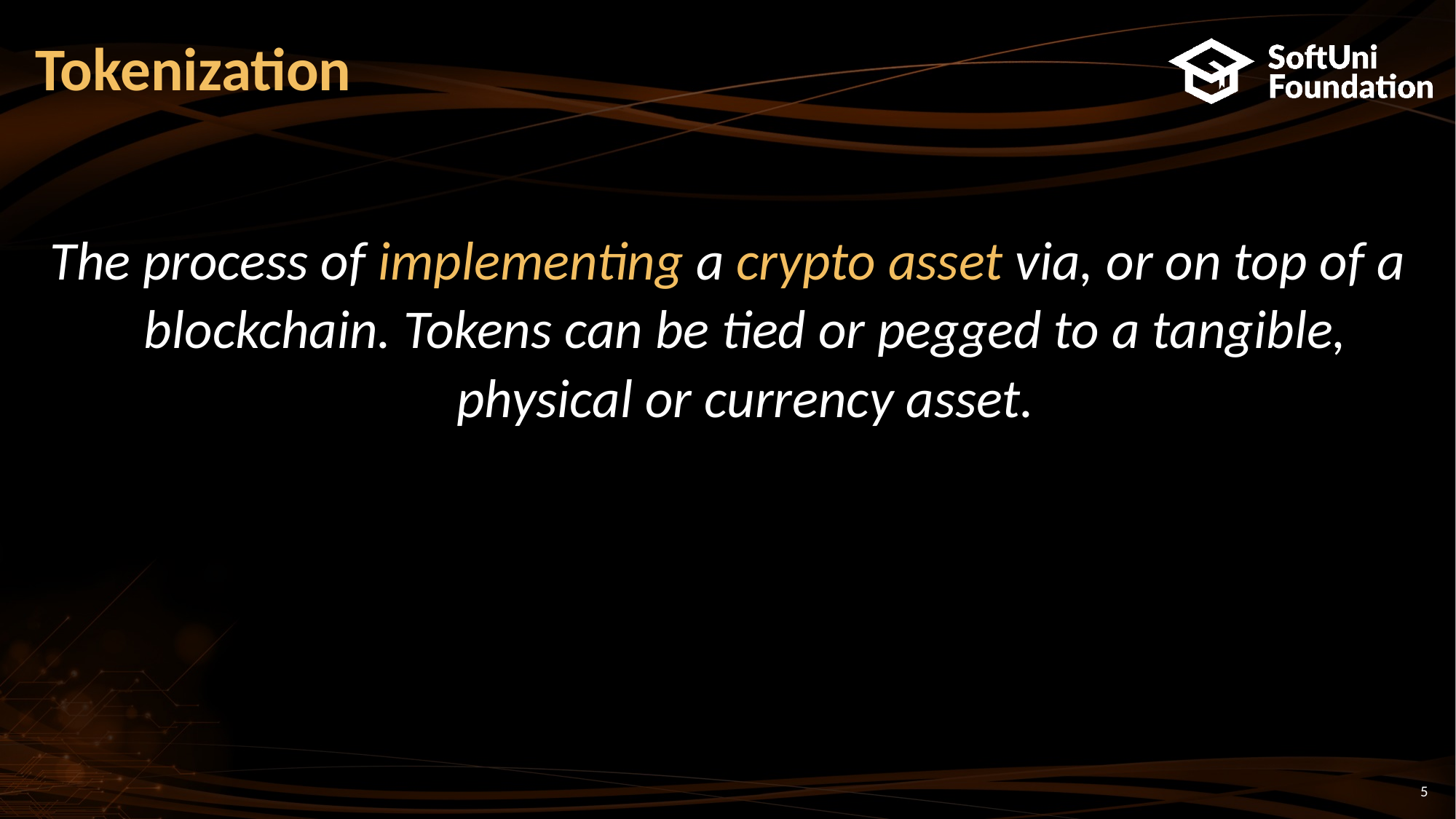

# Tokenization

The process of implementing a crypto asset via, or on top of a blockchain. Tokens can be tied or pegged to a tangible, physical or currency asset.
5